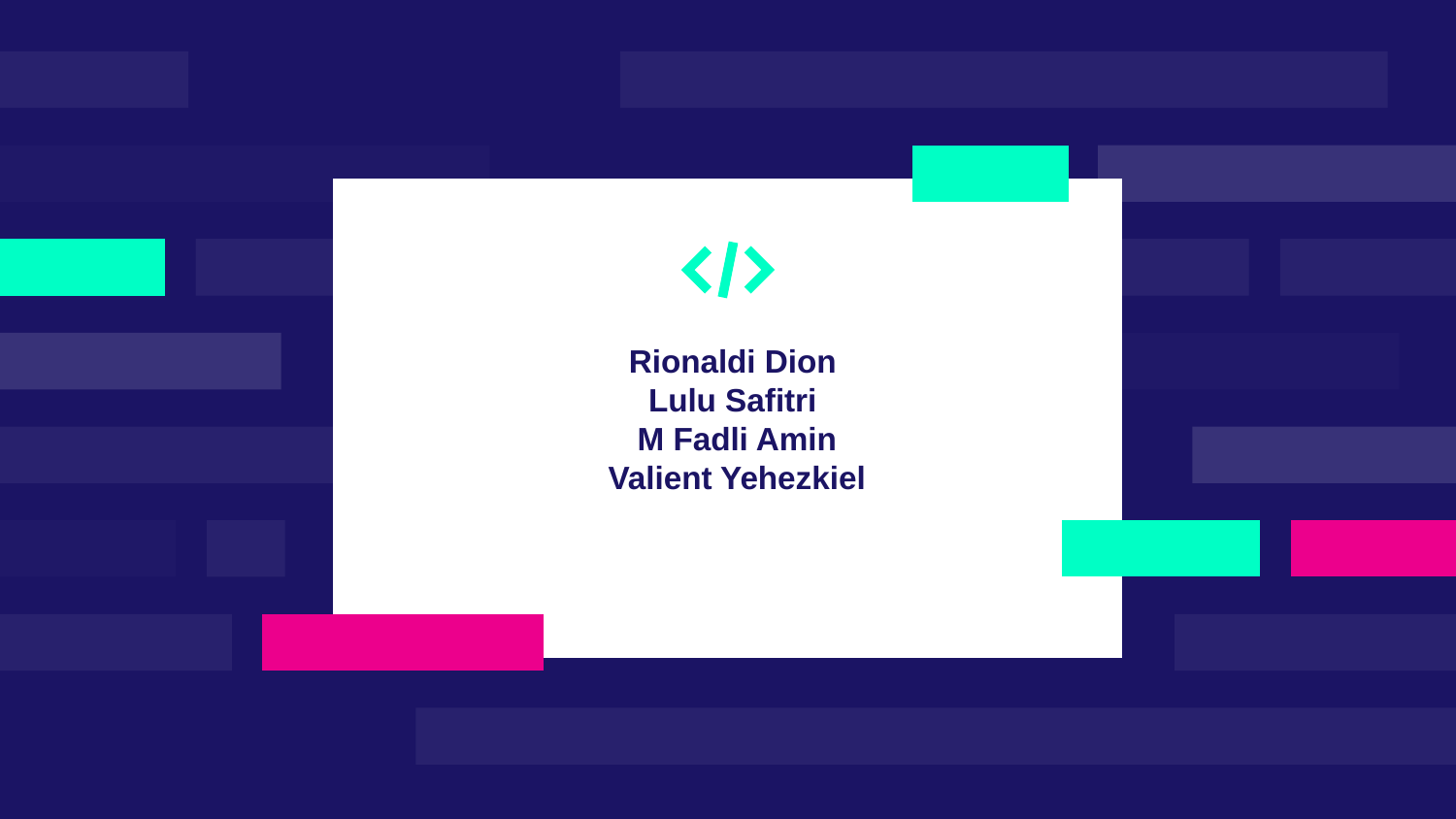

Rionaldi Dion
Lulu Safitri
M Fadli Amin
Valient Yehezkiel